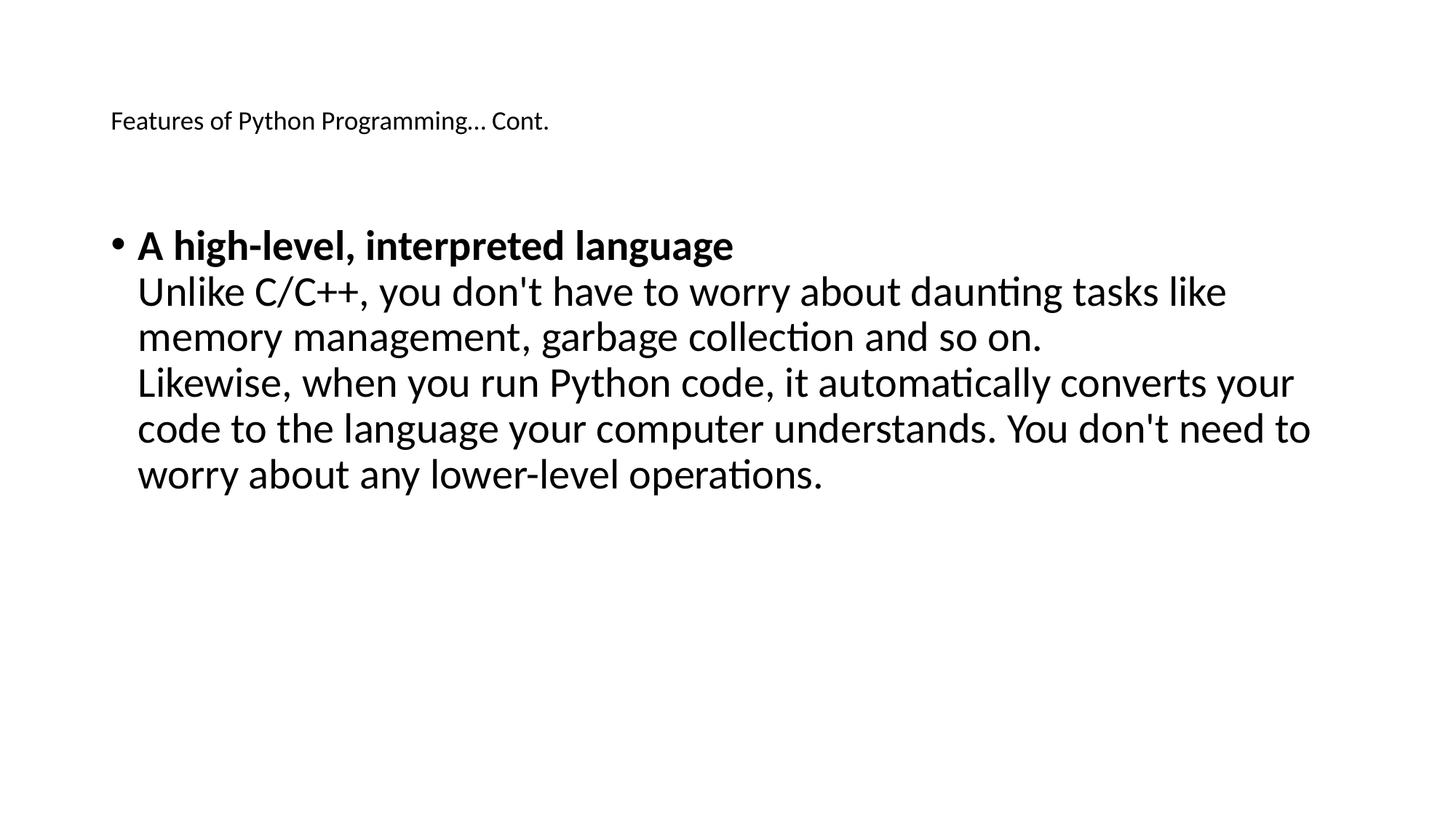

# Features of Python Programming… Cont.
A high-level, interpreted language
Unlike C/C++, you don't have to worry about daunting tasks like memory management, garbage collection and so on.
Likewise, when you run Python code, it automatically converts your code to the language your computer understands. You don't need to worry about any lower-level operations.